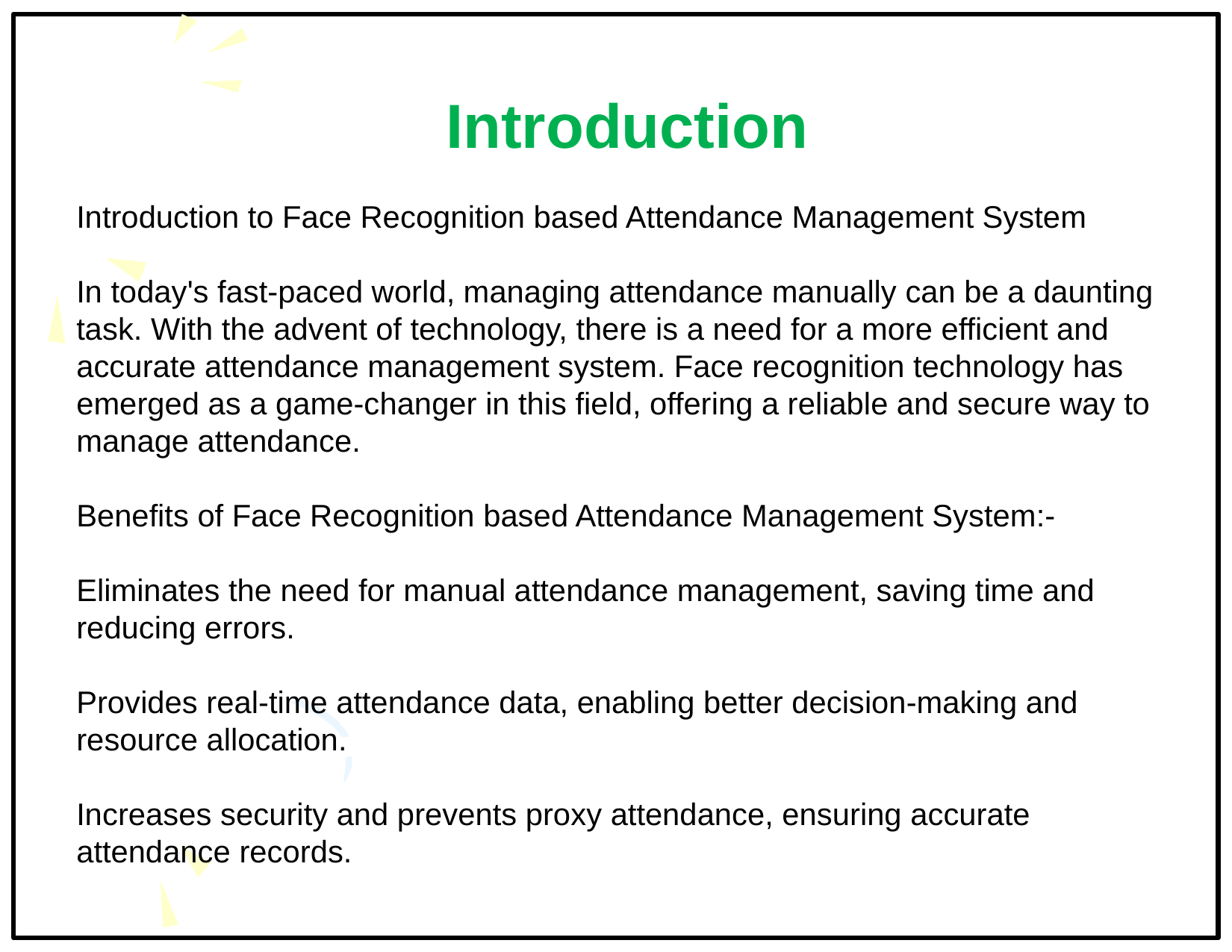

Introduction

Introduction to Face Recognition based Attendance Management System

In today's fast-paced world, managing attendance manually can be a daunting task. With the advent of technology, there is a need for a more efficient and accurate attendance management system. Face recognition technology has emerged as a game-changer in this field, offering a reliable and secure way to manage attendance.

Benefits of Face Recognition based Attendance Management System:-

Eliminates the need for manual attendance management, saving time and reducing errors.

Provides real-time attendance data, enabling better decision-making and resource allocation.

Increases security and prevents proxy attendance, ensuring accurate attendance records.

4